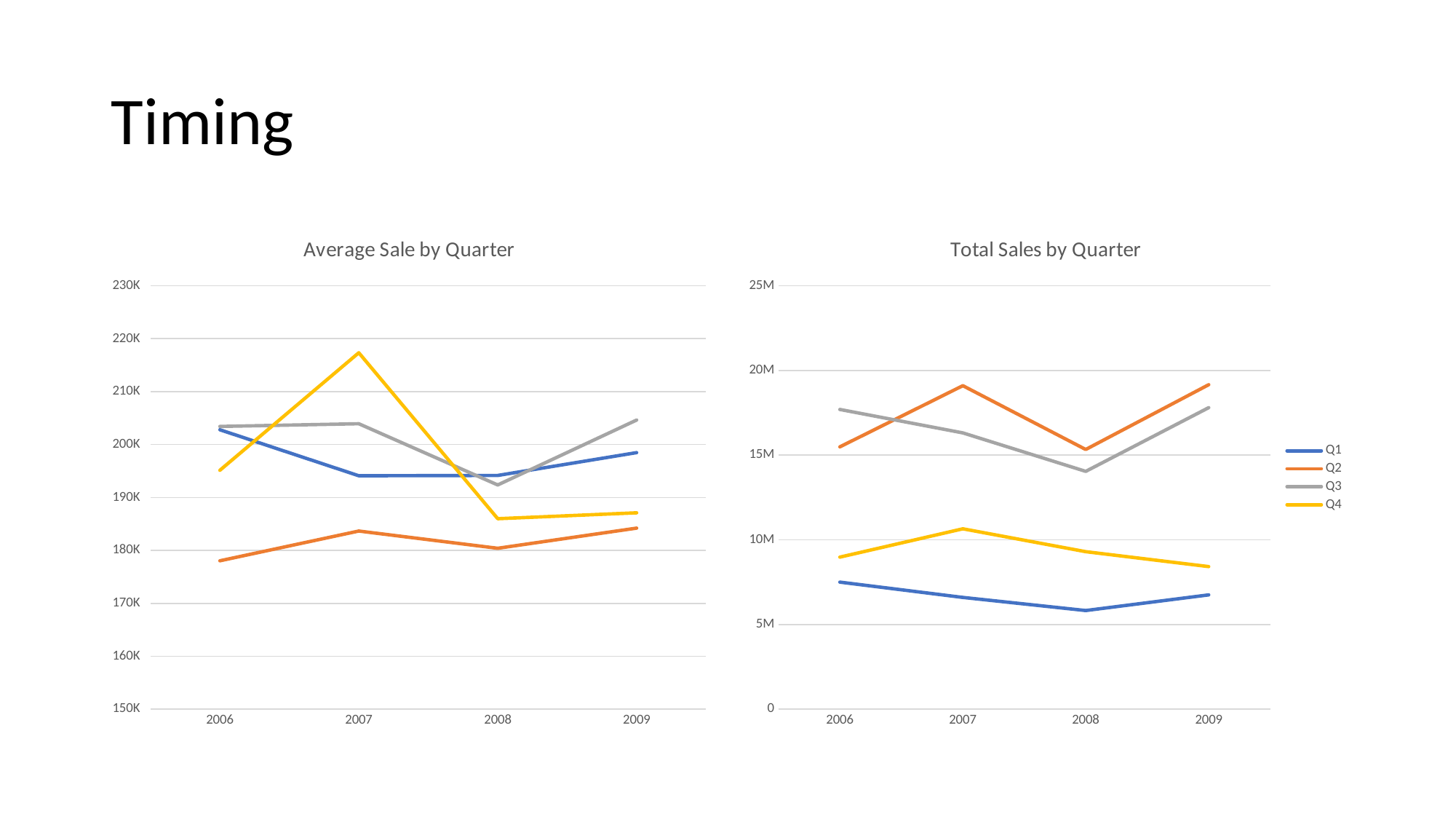

# Timing

### Chart: Average Sale by Quarter

| Category | Q1 | Q2 | Q3 | Q4 |
|---|---|---|---|---|
| 2006 | 202796.0810810811 | 178034.72413793104 | 203421.908045977 | 195140.80434782608 |
| 2007 | 194108.88235294117 | 183660.13461538462 | 203933.4875 | 217345.83673469388 |
| 2008 | 194165.2 | 180404.88235294117 | 192360.301369863 | 185985.44 |
| 2009 | 198477.23529411765 | 184213.3173076923 | 204632.54022988505 | 187101.02222222224 |

### Chart: Total Sales by Quarter

| Category | Q1 | Q2 | Q3 | Q4 |
|---|---|---|---|---|
| 2006 | 7503455.0 | 15489021.0 | 17697706.0 | 8976477.0 |
| 2007 | 6599702.0 | 19100654.0 | 16314679.0 | 10649946.0 |
| 2008 | 5824956.0 | 15334415.0 | 14042302.0 | 9299272.0 |
| 2009 | 6748226.0 | 19158185.0 | 17803031.0 | 8419546.0 |